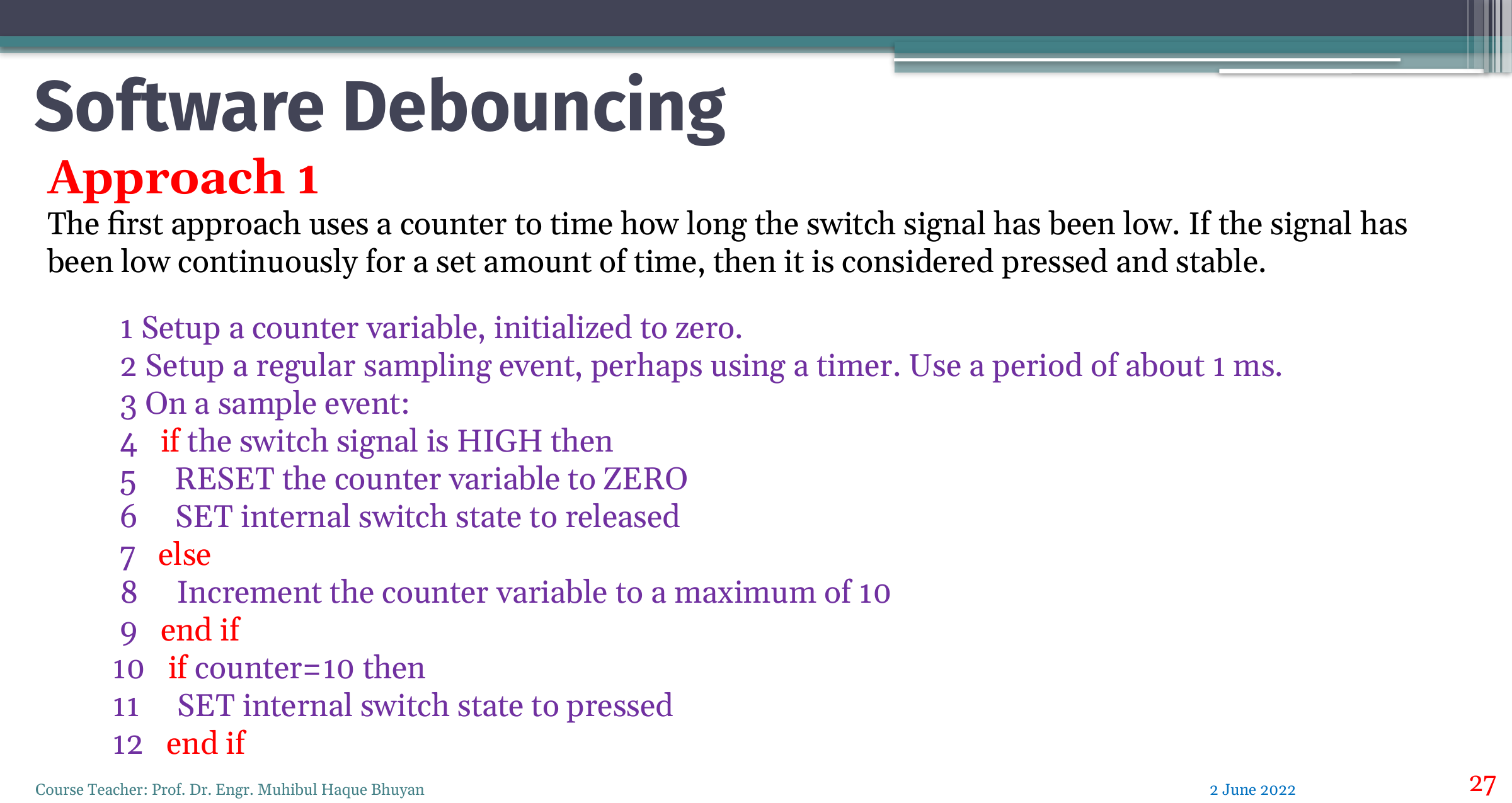

# Software Debouncing
Approach 1
The first approach uses a counter to time how long the switch signal has been low. If the signal has been low continuously for a set amount of time, then it is considered pressed and stable.

 1 Setup a counter variable, initialized to zero.
 2 Setup a regular sampling event, perhaps using a timer. Use a period of about 1 ms.
 3 On a sample event:
 4   if the switch signal is HIGH then
 5     RESET the counter variable to ZERO
 6     SET internal switch state to released
 7   else
 8     Increment the counter variable to a maximum of 10
 9   end if
10   if counter=10 then
11     SET internal switch state to pressed
12   end if
27
Course Teacher: Prof. Dr. Engr. Muhibul Haque Bhuyan
2 June 2022